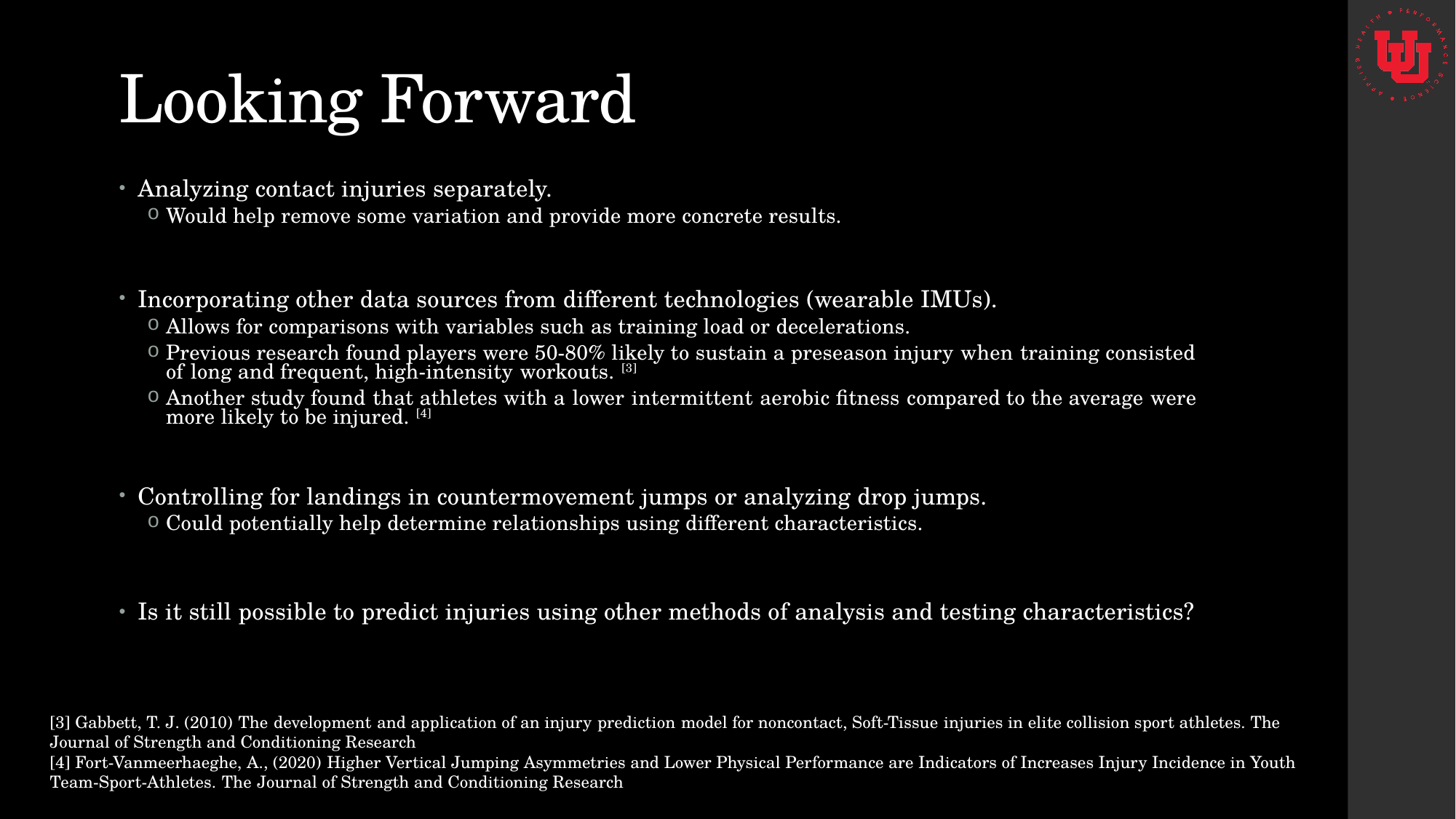

# Looking Forward
Analyzing contact injuries separately.
Would help remove some variation and provide more concrete results.

Incorporating other data sources from different technologies (wearable IMUs).
Allows for comparisons with variables such as training load or decelerations.
Previous research found players were 50-80% likely to sustain a preseason injury when training consisted of long and frequent, high-intensity workouts. [3]
Another study found that athletes with a lower intermittent aerobic fitness compared to the average were more likely to be injured. [4]

Controlling for landings in countermovement jumps or analyzing drop jumps.
Could potentially help determine relationships using different characteristics.

Is it still possible to predict injuries using other methods of analysis and testing characteristics?
[3] Gabbett, T. J. (2010) The development and application of an injury prediction model for noncontact, Soft-Tissue injuries in elite collision sport athletes. The Journal of Strength and Conditioning Research
[4] Fort-Vanmeerhaeghe, A., (2020) Higher Vertical Jumping Asymmetries and Lower Physical Performance are Indicators of Increases Injury Incidence in Youth Team-Sport-Athletes. The Journal of Strength and Conditioning Research